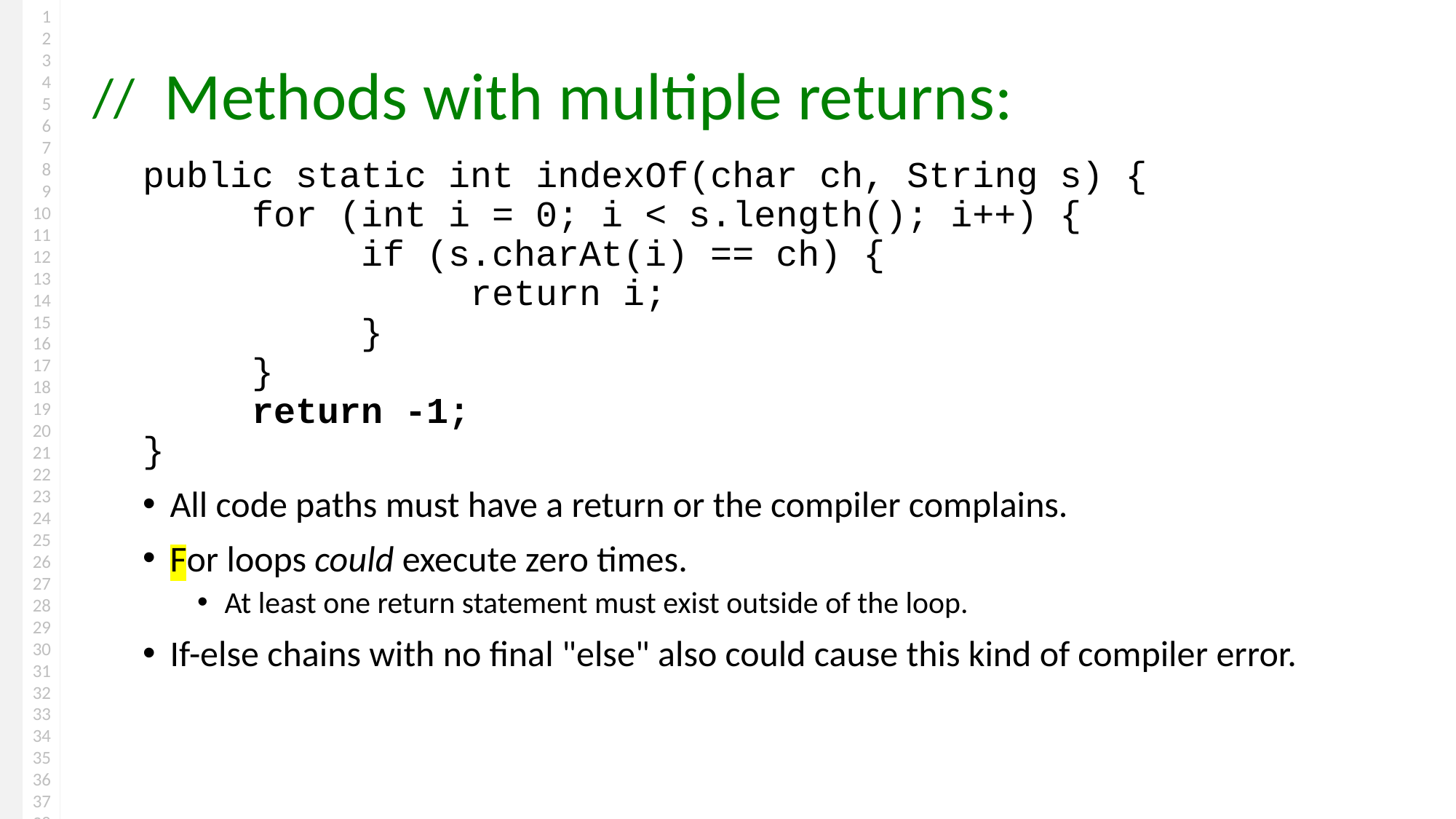

# Methods with multiple returns:
public static int indexOf(char ch, String s) {
	for (int i = 0; i < s.length(); i++) {
		if (s.charAt(i) == ch) {
			return i;
		}
	}
	return -1;
}
All code paths must have a return or the compiler complains.
For loops could execute zero times.
At least one return statement must exist outside of the loop.
If-else chains with no final "else" also could cause this kind of compiler error.